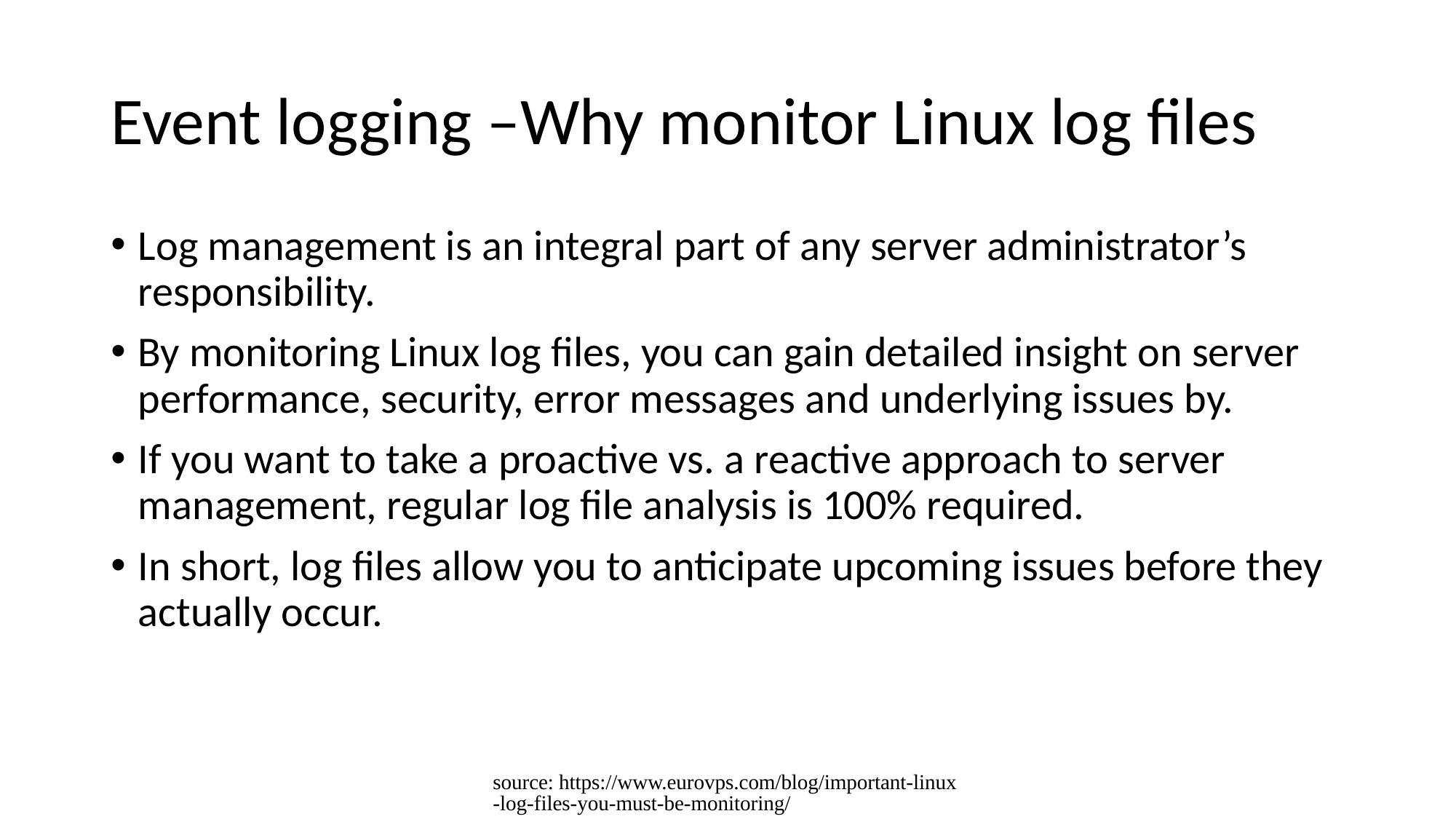

# Event logging –Why monitor Linux log files
Log management is an integral part of any server administrator’s responsibility.
By monitoring Linux log files, you can gain detailed insight on server performance, security, error messages and underlying issues by.
If you want to take a proactive vs. a reactive approach to server management, regular log file analysis is 100% required.
In short, log files allow you to anticipate upcoming issues before they actually occur.
source: https://www.eurovps.com/blog/important-linux-log-files-you-must-be-monitoring/